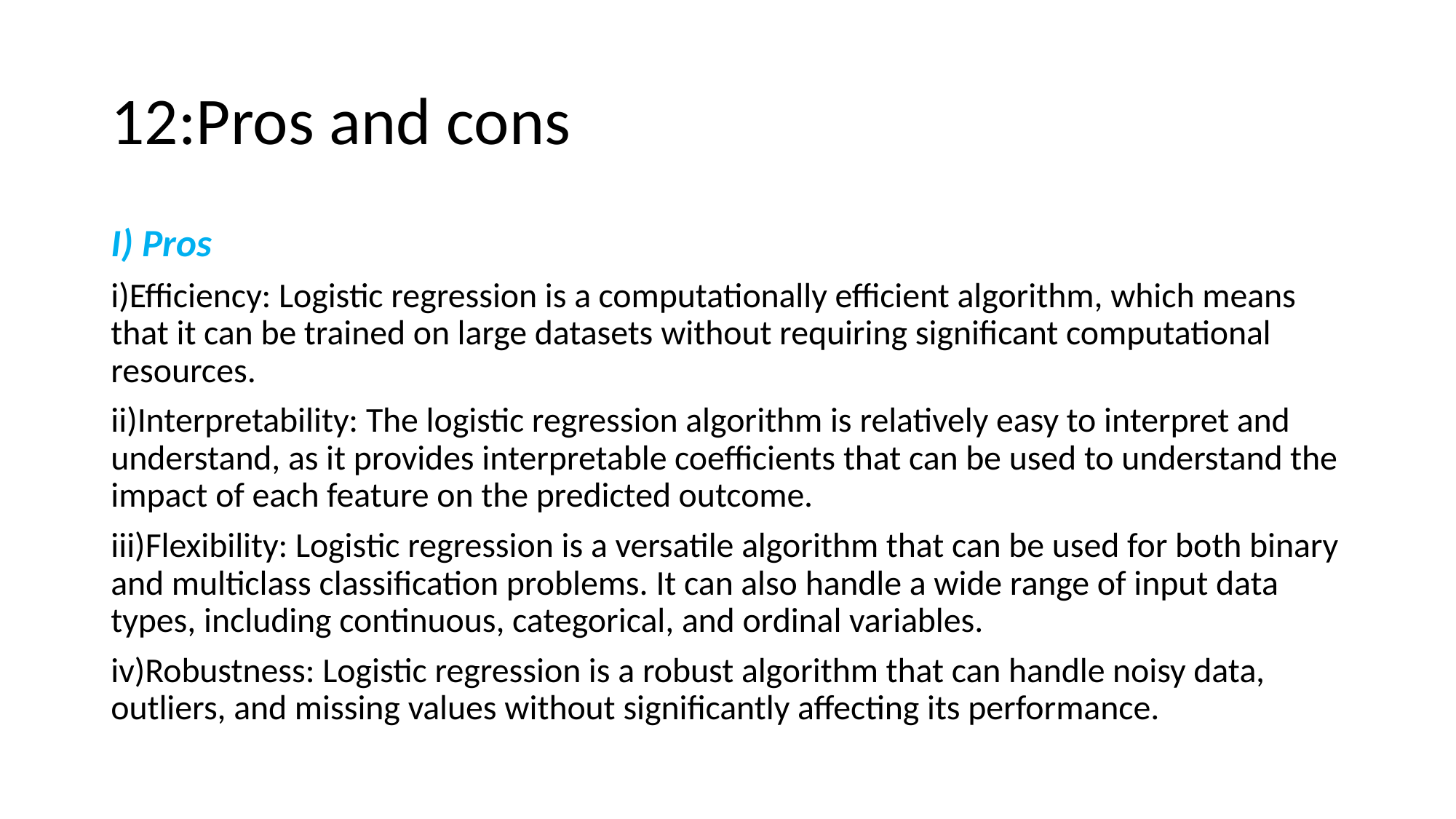

# 12:Pros and cons
I) Pros
i)Efficiency: Logistic regression is a computationally efficient algorithm, which means that it can be trained on large datasets without requiring significant computational resources.
ii)Interpretability: The logistic regression algorithm is relatively easy to interpret and understand, as it provides interpretable coefficients that can be used to understand the impact of each feature on the predicted outcome.
iii)Flexibility: Logistic regression is a versatile algorithm that can be used for both binary and multiclass classification problems. It can also handle a wide range of input data types, including continuous, categorical, and ordinal variables.
iv)Robustness: Logistic regression is a robust algorithm that can handle noisy data, outliers, and missing values without significantly affecting its performance.